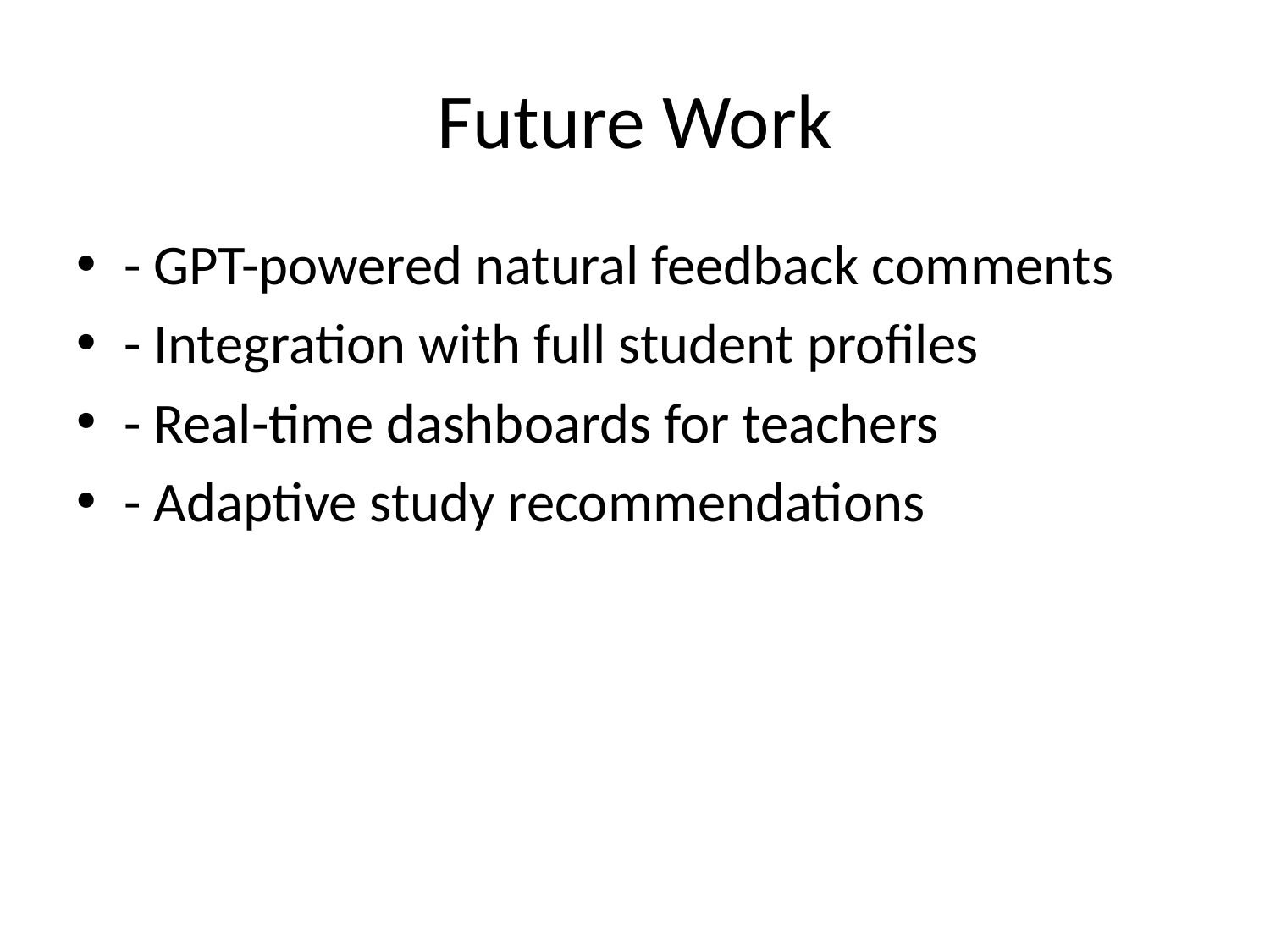

# Future Work
- GPT-powered natural feedback comments
- Integration with full student profiles
- Real-time dashboards for teachers
- Adaptive study recommendations